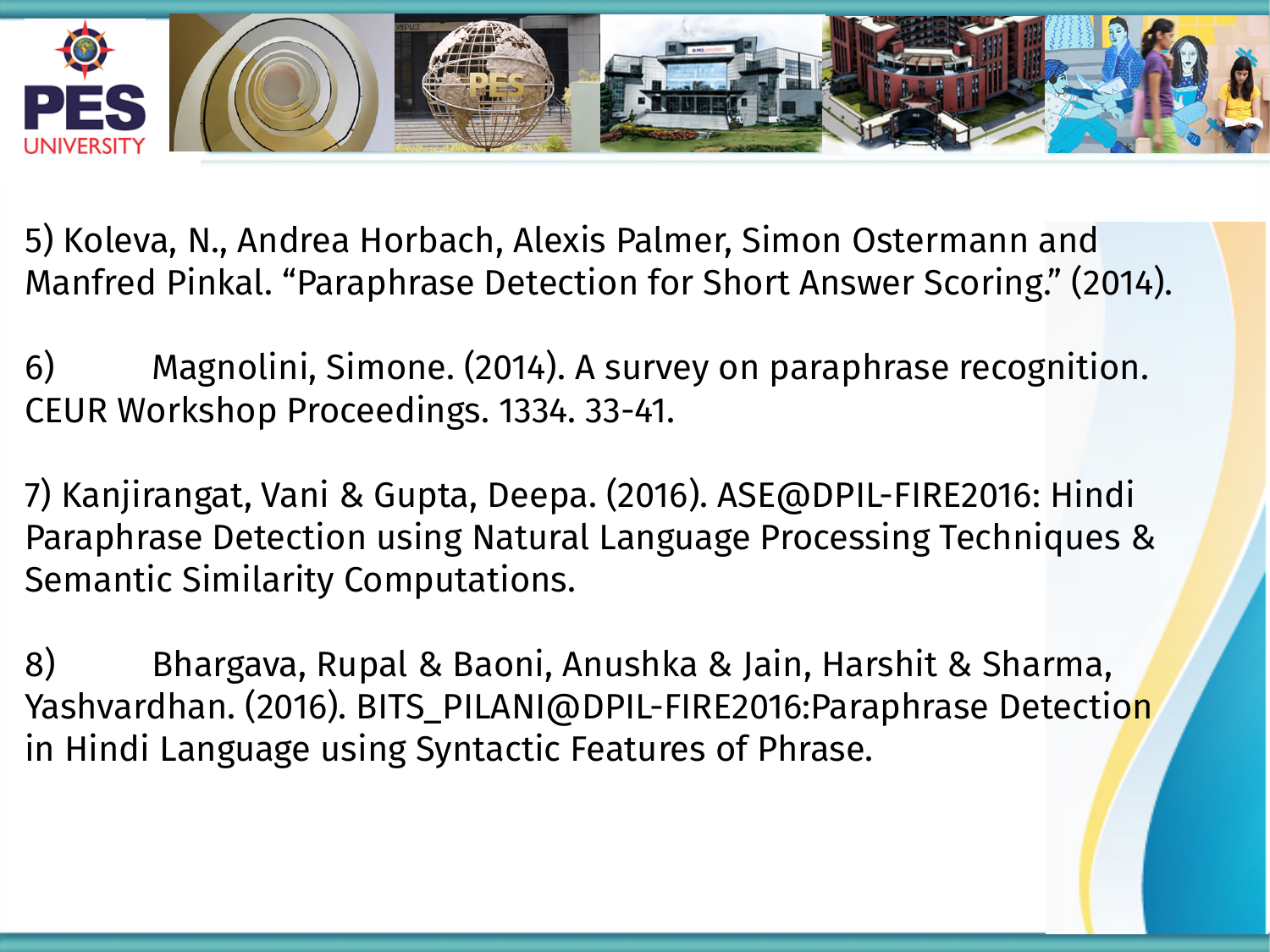

5) Koleva, N., Andrea Horbach, Alexis Palmer, Simon Ostermann and Manfred Pinkal. “Paraphrase Detection for Short Answer Scoring.” (2014).

6)	Magnolini, Simone. (2014). A survey on paraphrase recognition. CEUR Workshop Proceedings. 1334. 33-41.

7) Kanjirangat, Vani & Gupta, Deepa. (2016). ASE@DPIL-FIRE2016: Hindi Paraphrase Detection using Natural Language Processing Techniques & Semantic Similarity Computations.

8)	Bhargava, Rupal & Baoni, Anushka & Jain, Harshit & Sharma, Yashvardhan. (2016). BITS_PILANI@DPIL-FIRE2016:Paraphrase Detection in Hindi Language using Syntactic Features of Phrase.